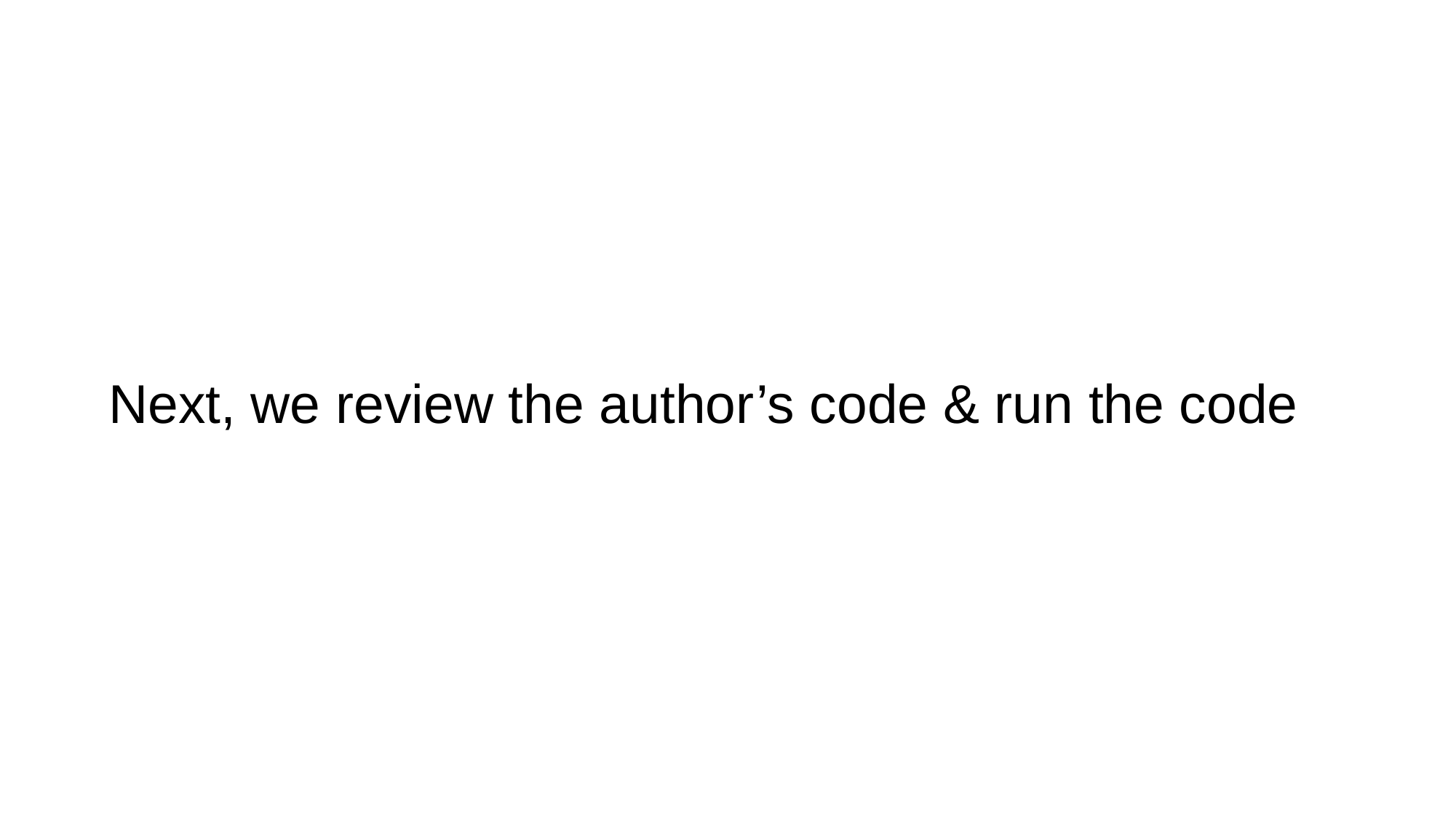

# Next, we review the author’s code & run the code